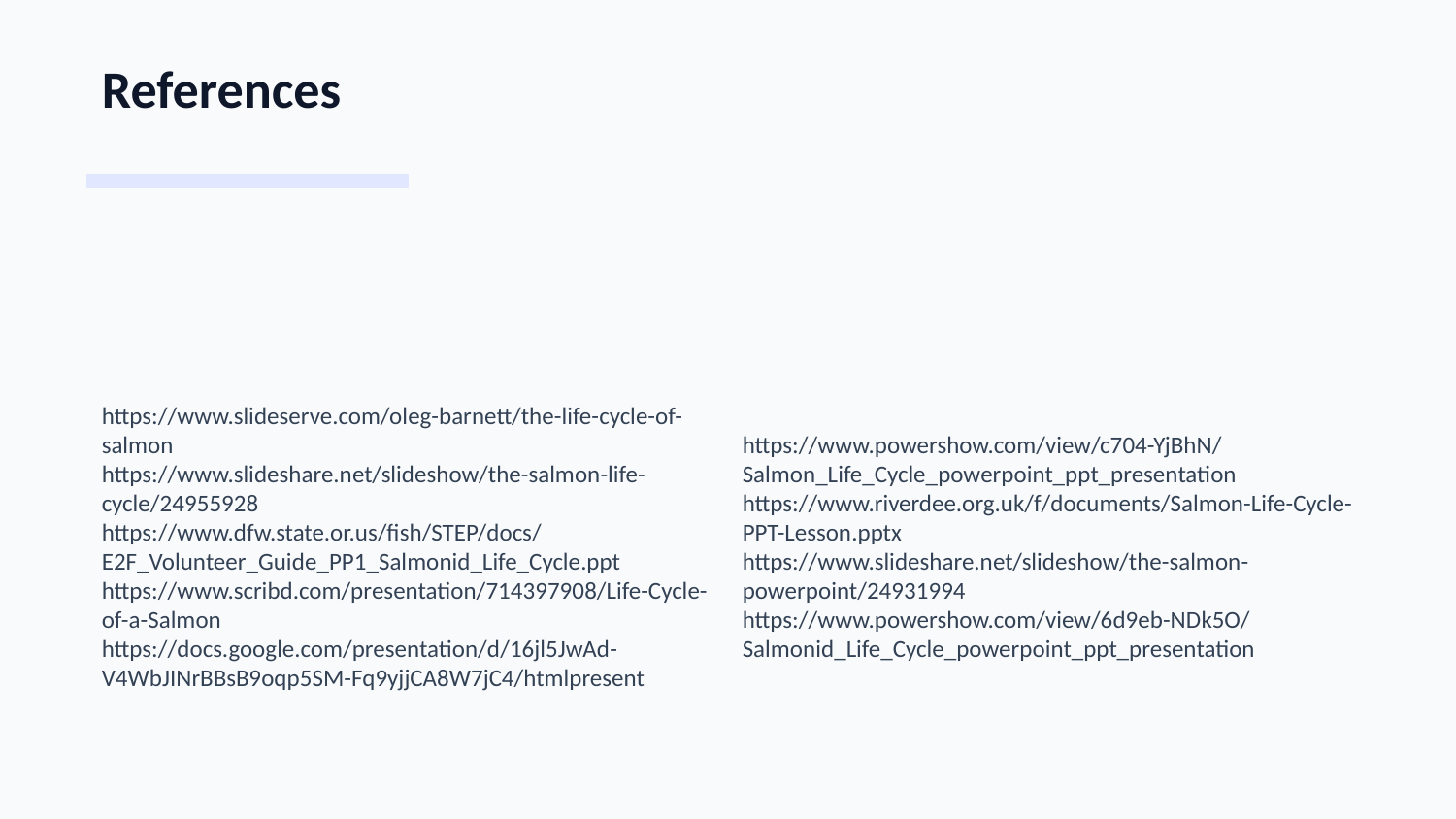

References

https://www.slideserve.com/oleg-barnett/the-life-cycle-of-salmon
https://www.slideshare.net/slideshow/the-salmon-life-cycle/24955928
https://www.dfw.state.or.us/fish/STEP/docs/E2F_Volunteer_Guide_PP1_Salmonid_Life_Cycle.ppt
https://www.scribd.com/presentation/714397908/Life-Cycle-of-a-Salmon
https://docs.google.com/presentation/d/16jl5JwAd-V4WbJINrBBsB9oqp5SM-Fq9yjjCA8W7jC4/htmlpresent
https://www.powershow.com/view/c704-YjBhN/Salmon_Life_Cycle_powerpoint_ppt_presentation
https://www.riverdee.org.uk/f/documents/Salmon-Life-Cycle-PPT-Lesson.pptx
https://www.slideshare.net/slideshow/the-salmon-powerpoint/24931994
https://www.powershow.com/view/6d9eb-NDk5O/Salmonid_Life_Cycle_powerpoint_ppt_presentation